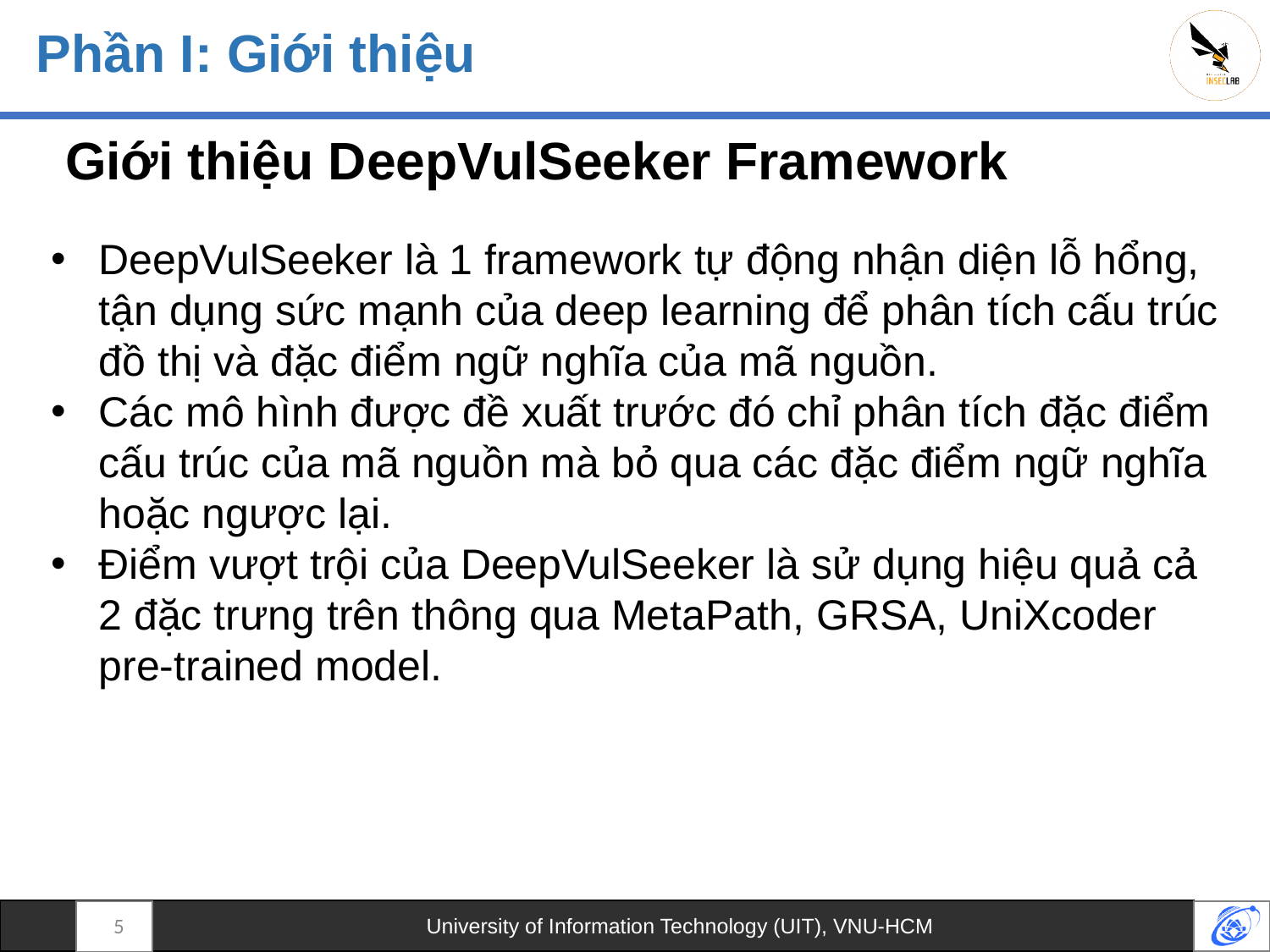

# Phần I: Giới thiệu
Giới thiệu DeepVulSeeker Framework
DeepVulSeeker là 1 framework tự động nhận diện lỗ hổng, tận dụng sức mạnh của deep learning để phân tích cấu trúc đồ thị và đặc điểm ngữ nghĩa của mã nguồn.
Các mô hình được đề xuất trước đó chỉ phân tích đặc điểm cấu trúc của mã nguồn mà bỏ qua các đặc điểm ngữ nghĩa hoặc ngược lại.
Điểm vượt trội của DeepVulSeeker là sử dụng hiệu quả cả 2 đặc trưng trên thông qua MetaPath, GRSA, UniXcoder pre-trained model.

5